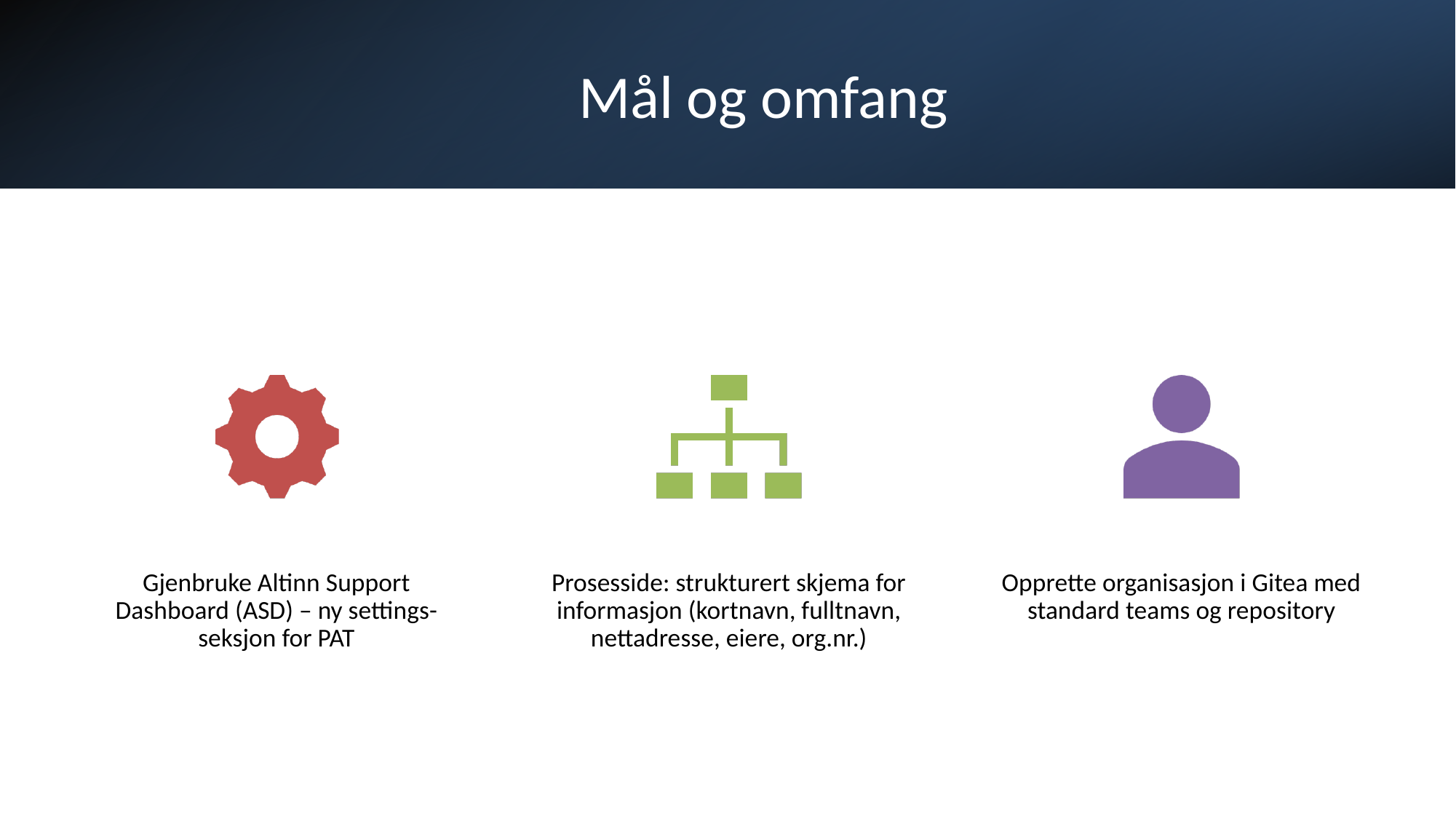

# Mål og omfang
Gjenbruke Altinn Support Dashboard (ASD) – ny settings-seksjon for PAT
Prosesside: strukturert skjema for informasjon (kortnavn, fulltnavn, nettadresse, eiere, org.nr.)
Opprette organisasjon i Gitea med standard teams og repository
Espen Elstad Halsen - Fagprøve IT-utviklerfag - Digitaliseringsdirektoratet
4